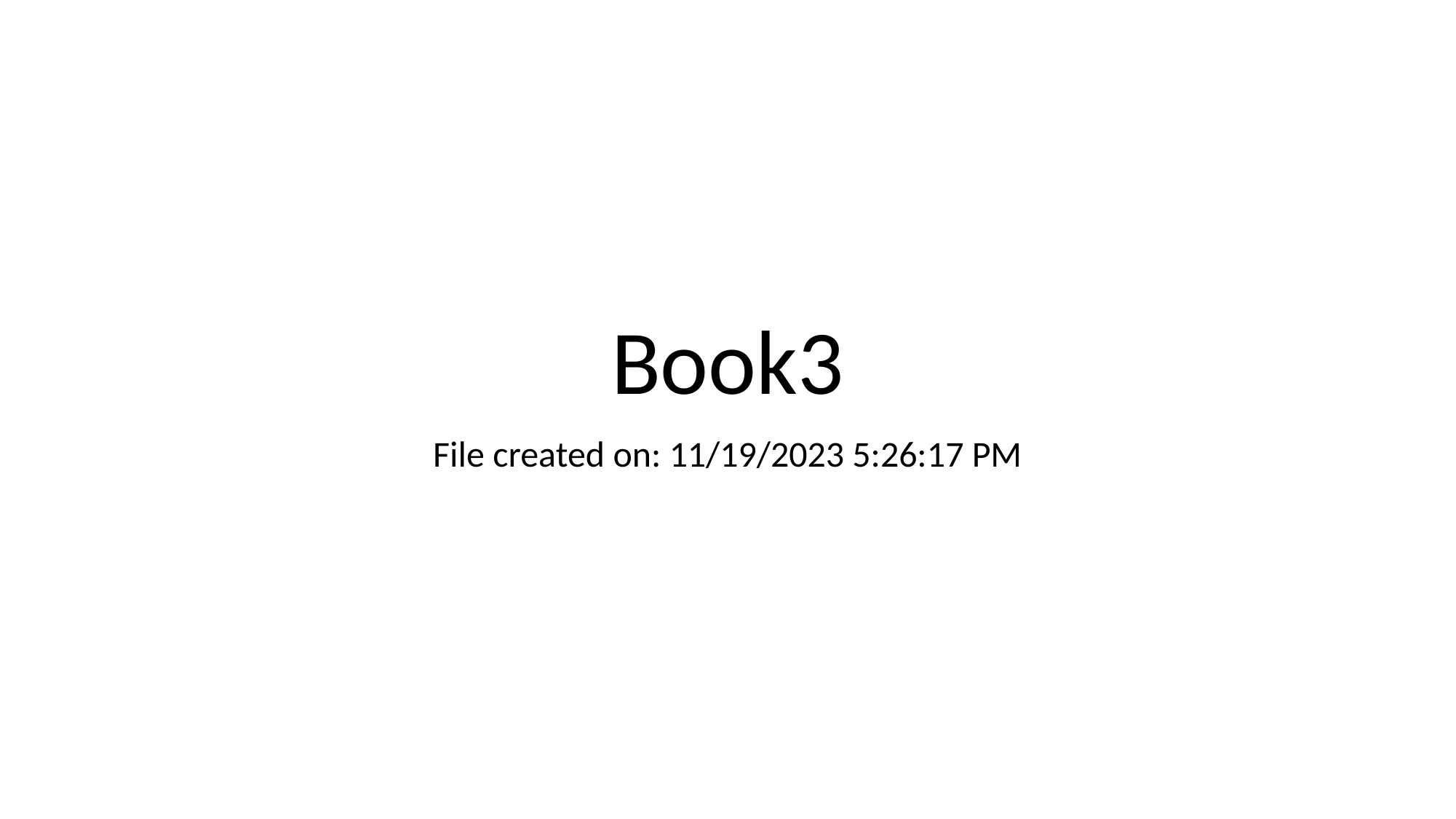

# Book3
File created on: 11/19/2023 5:26:17 PM